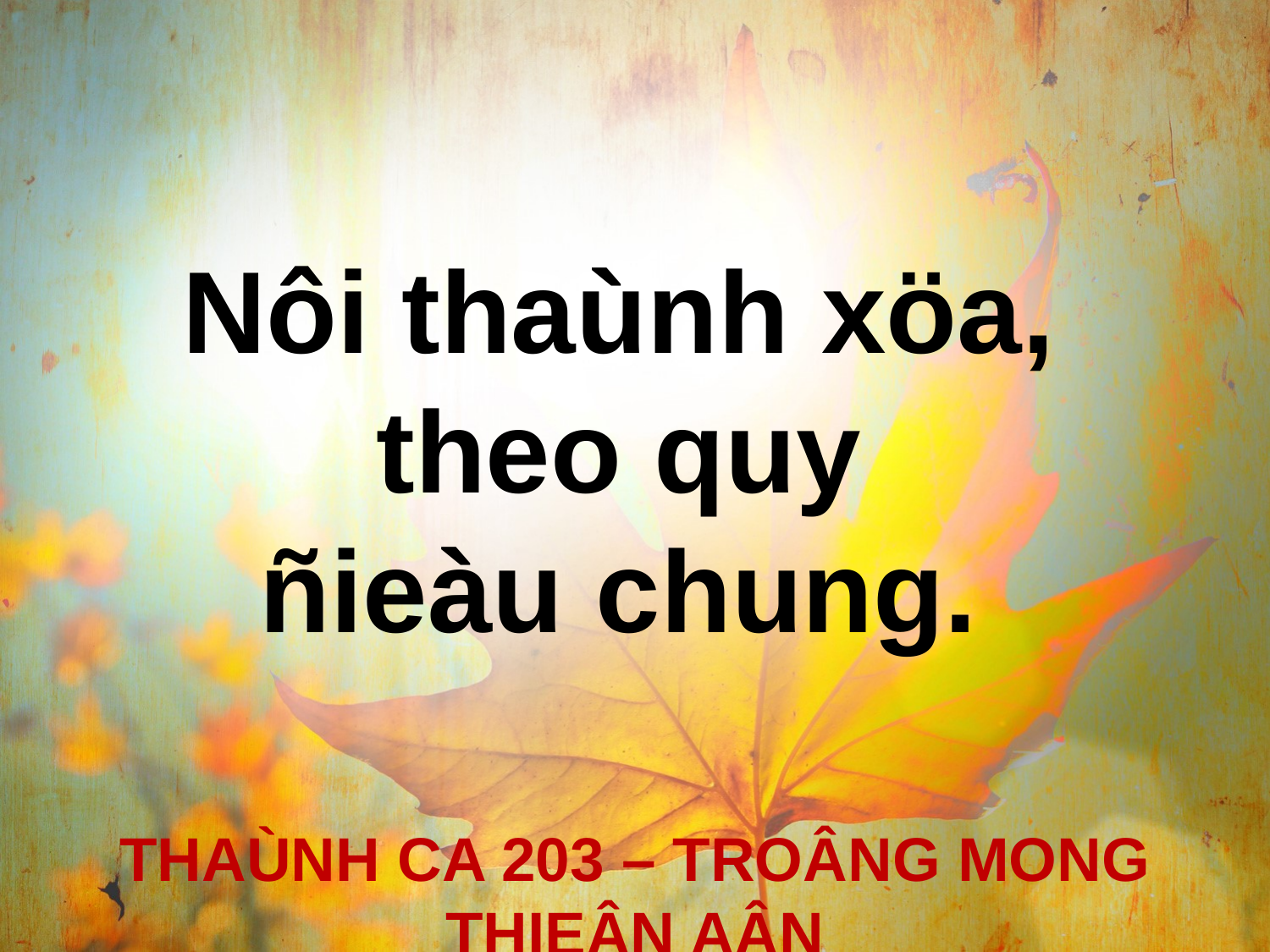

Nôi thaùnh xöa,
theo quy
ñieàu chung.
THAÙNH CA 203 – TROÂNG MONG THIEÂN AÂN